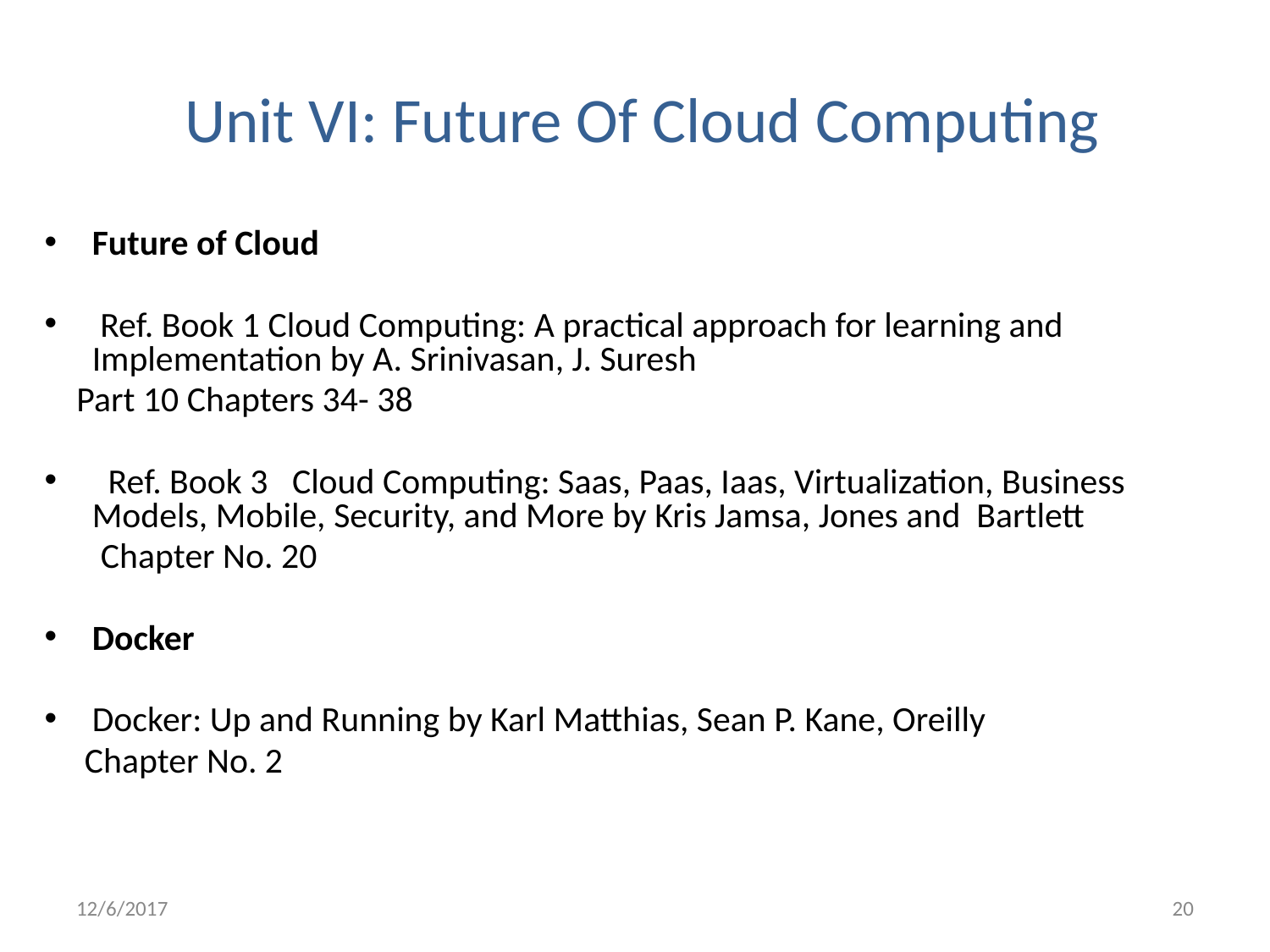

# Unit VI: Future Of Cloud Computing
Future of Cloud

 Ref. Book 1 Cloud Computing: A practical approach for learning and Implementation by A. Srinivasan, J. Suresh
    Part 10 Chapters 34- 38

  Ref. Book 3   Cloud Computing: Saas, Paas, Iaas, Virtualization, Business Models, Mobile, Security, and More by Kris Jamsa, Jones and  Bartlett
       Chapter No. 20

Docker

Docker: Up and Running by Karl Matthias, Sean P. Kane, Oreilly
     Chapter No. 2

12/6/2017
20